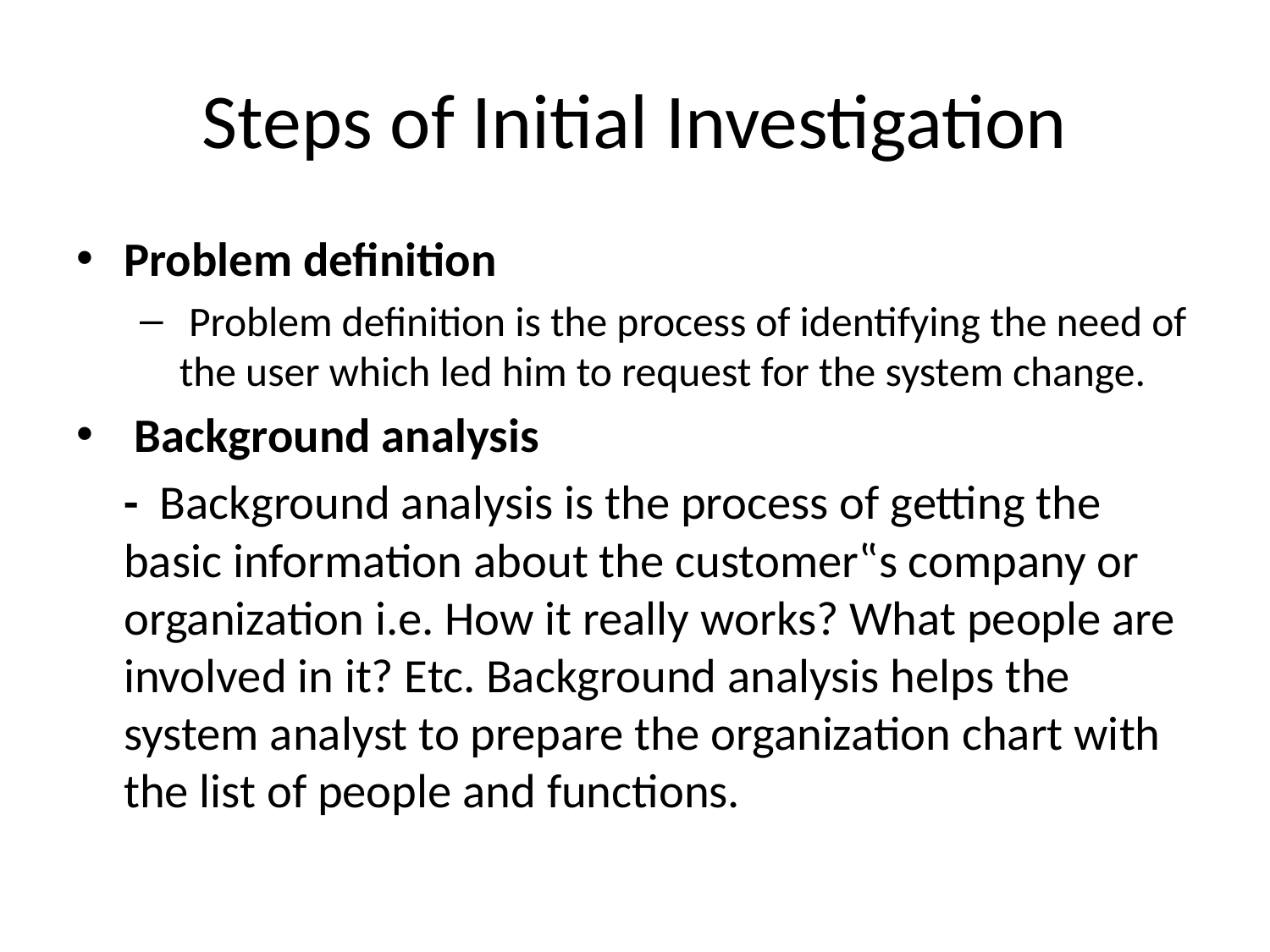

# Steps of Initial Investigation
Problem definition
 Problem definition is the process of identifying the need of the user which led him to request for the system change.
 Background analysis
	-  Background analysis is the process of getting the basic information about the customer‟s company or organization i.e. How it really works? What people are involved in it? Etc. Background analysis helps the system analyst to prepare the organization chart with the list of people and functions.